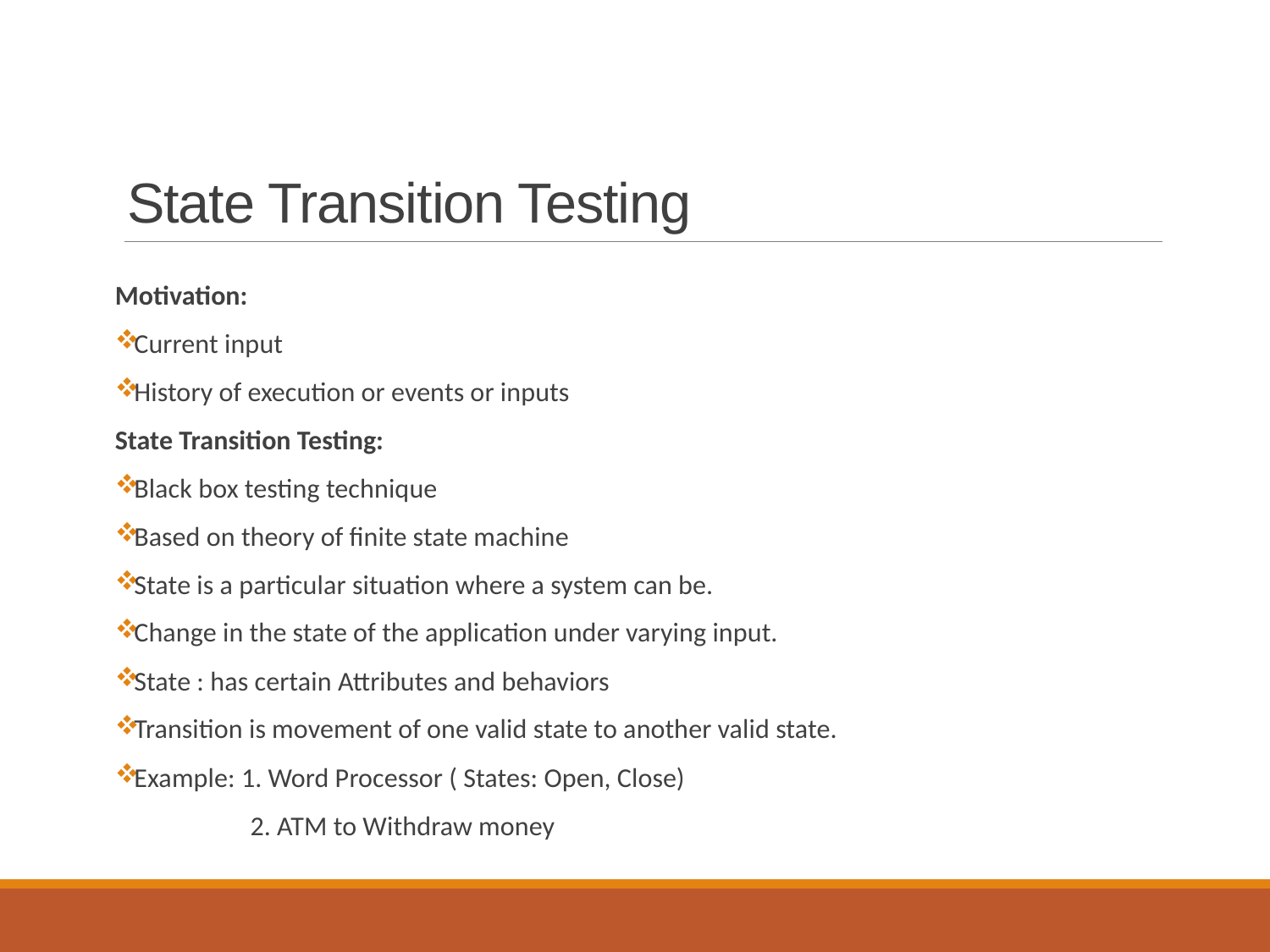

# State Transition Testing
Motivation:
Current input
History of execution or events or inputs
State Transition Testing:
Black box testing technique
Based on theory of finite state machine
State is a particular situation where a system can be.
Change in the state of the application under varying input.
State : has certain Attributes and behaviors
Transition is movement of one valid state to another valid state.
Example: 1. Word Processor ( States: Open, Close)
                    2. ATM to Withdraw money